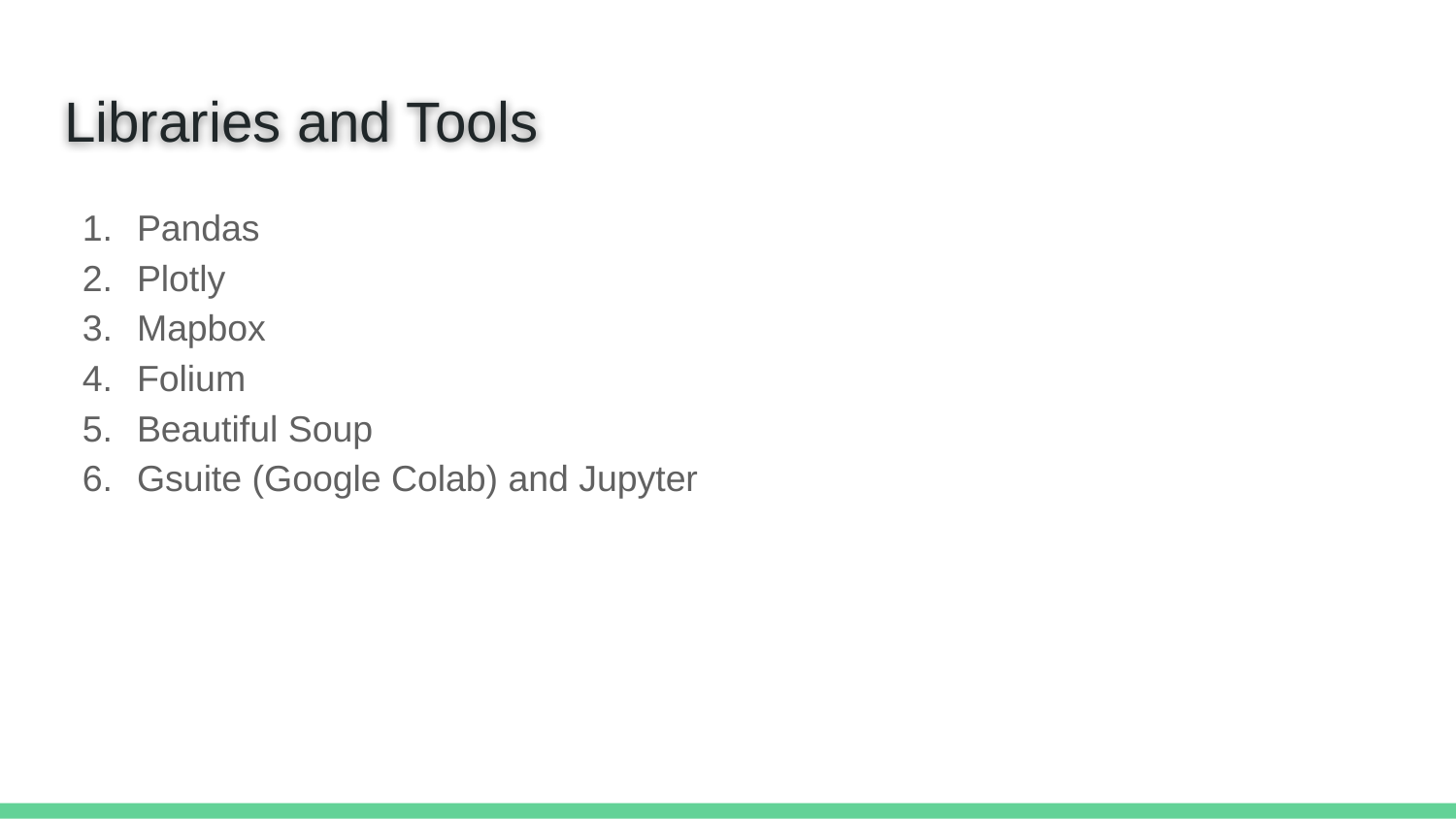

# Libraries and Tools
Pandas
Plotly
Mapbox
Folium
Beautiful Soup
Gsuite (Google Colab) and Jupyter